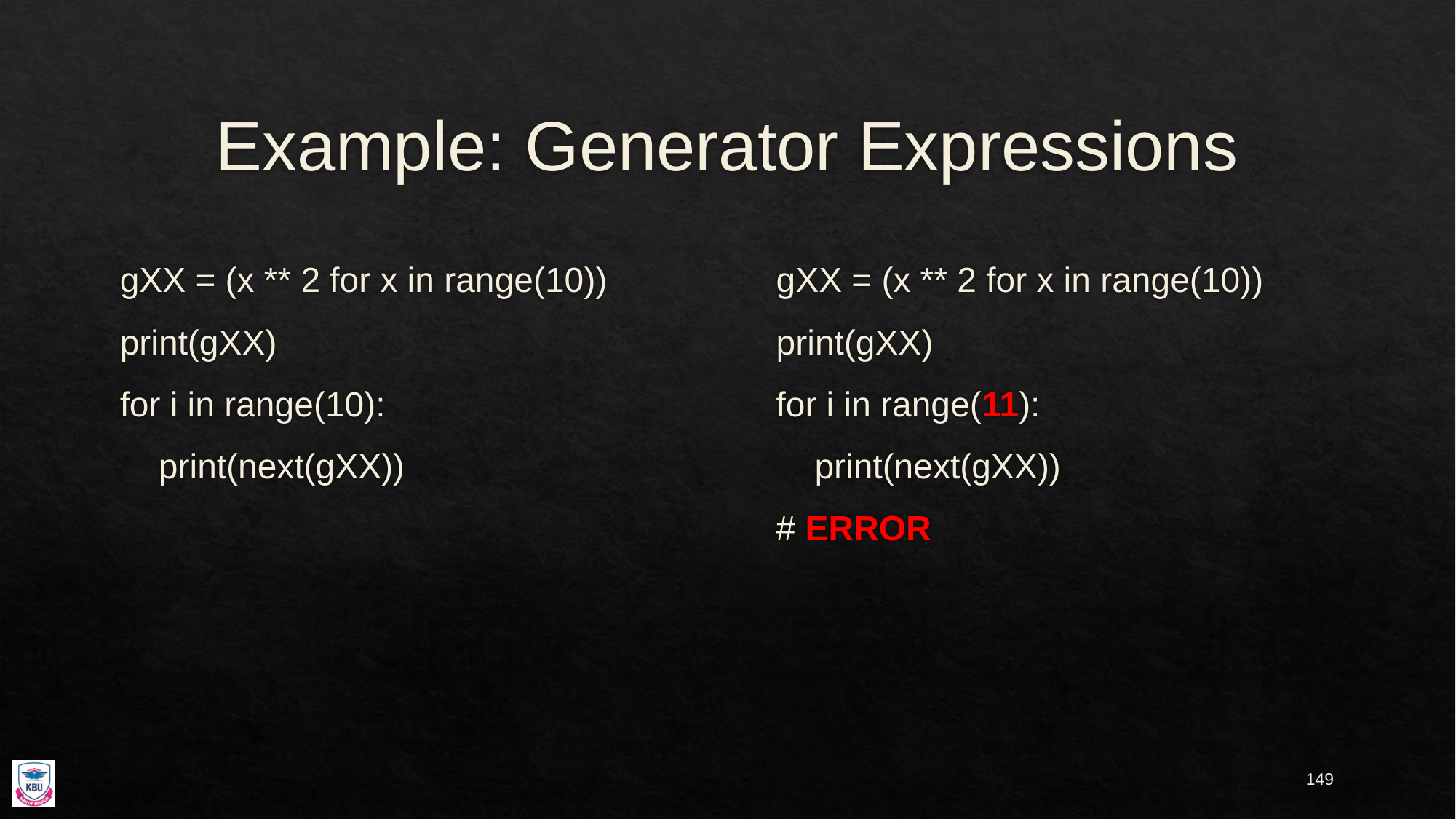

# Example: Generator Expressions
gXX = (x ** 2 for x in range(10))
print(gXX)
for i in range(10):
    print(next(gXX))
gXX = (x ** 2 for x in range(10))
print(gXX)
for i in range(11):
    print(next(gXX))
# ERROR
149